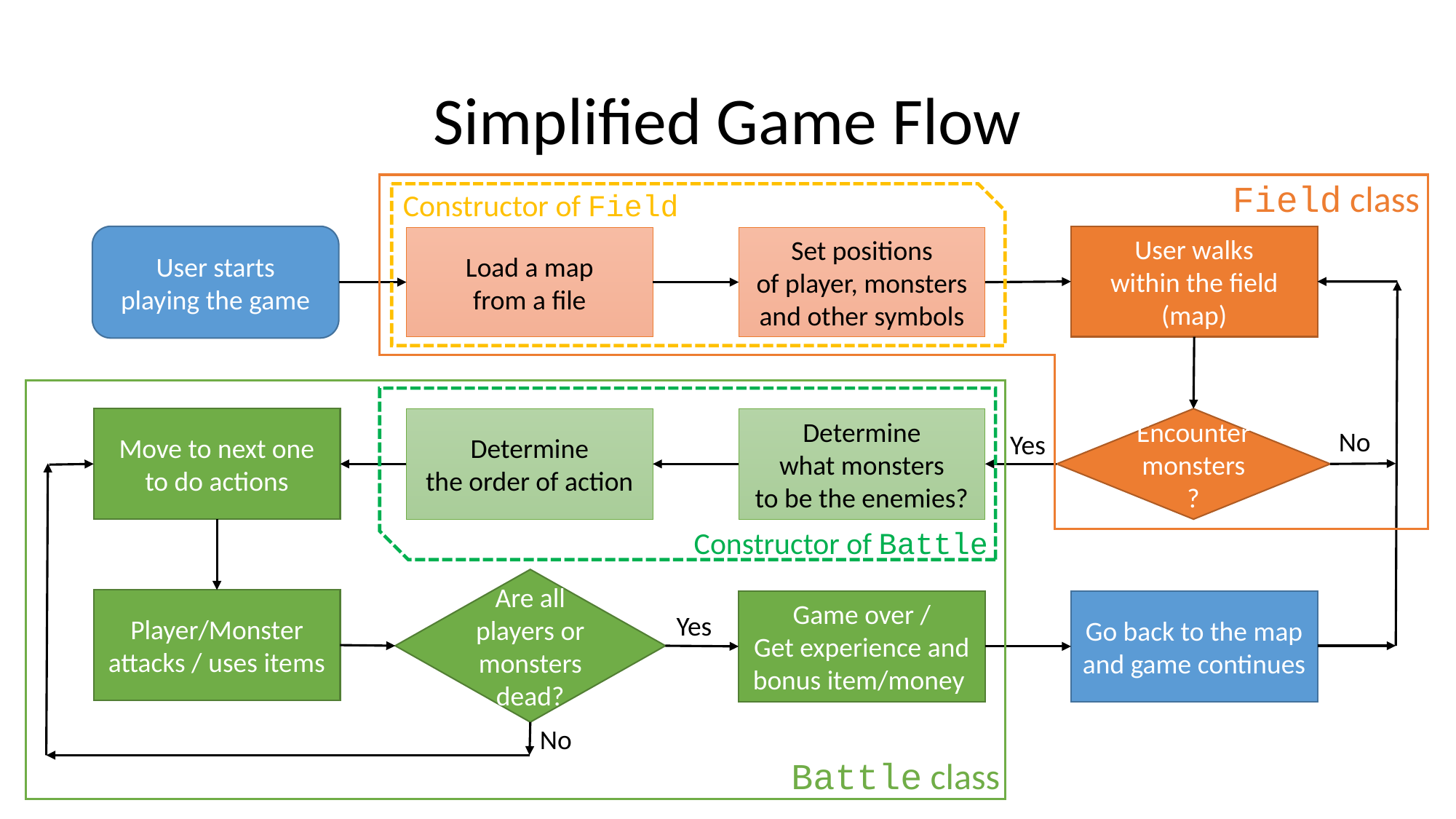

# Simplified Game Flow
Field class

Constructor of Field

User starts
playing the game
User walks
within the field (map)
Load a map
from a file
Set positions
of player, monsters
and other symbols

Move to next one
to do actions
Determine
the order of action
Determine
what monsters
to be the enemies?
Encounter monsters?
No
Yes
Constructor of Battle
Are all
players or monsters
dead?
Player/Monster
attacks / uses items
Game over /
Get experience and
bonus item/money
Go back to the map and game continues
Yes
No
Battle class